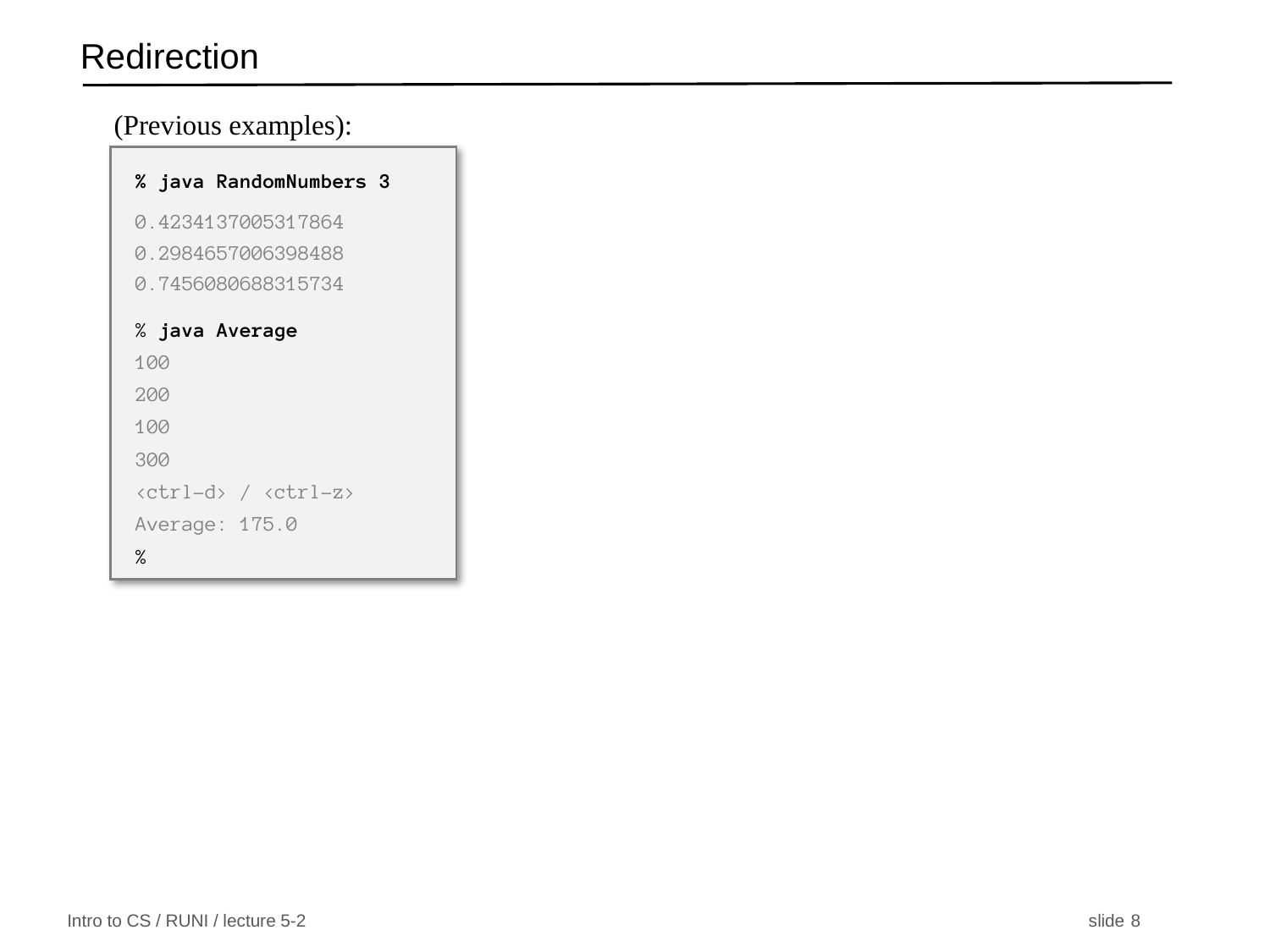

# Redirection
(Previous examples):
% java RandomNumbers 3
0.4234137005317864
0.2984657006398488
0.7456080688315734
% java Average
100
200
100
300
<ctrl-d> / <ctrl-z>
Average: 175.0
%